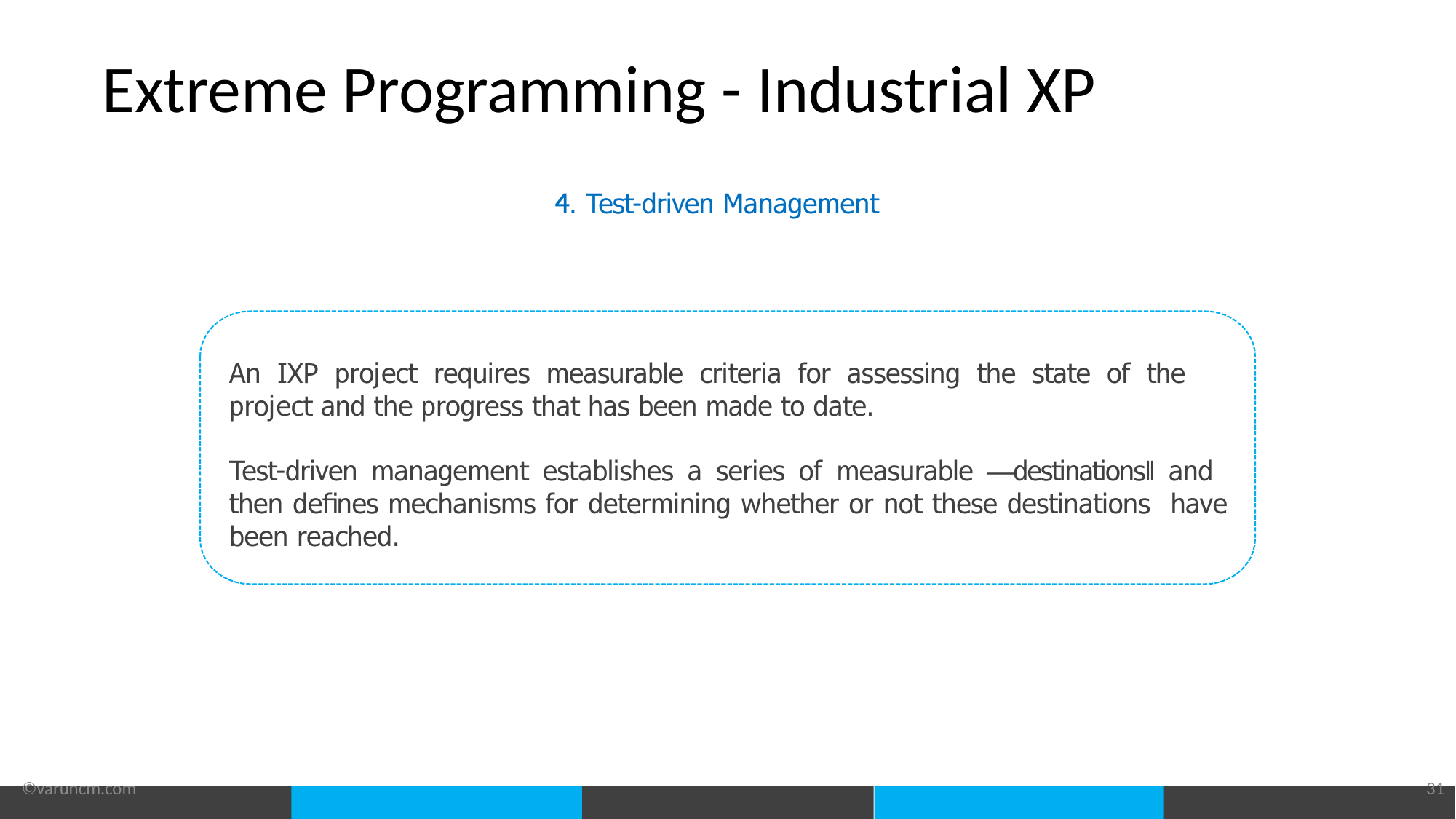

# Extreme Programming - Industrial XP
4. Test-driven Management

An IXP project requires measurable criteria for assessing the state of the
project and the progress that has been made to date.

Test-driven management establishes a series of measurable ―destinations‖ and  then defines mechanisms for determining whether or not these destinations  have been reached.
©varuncm.com
31